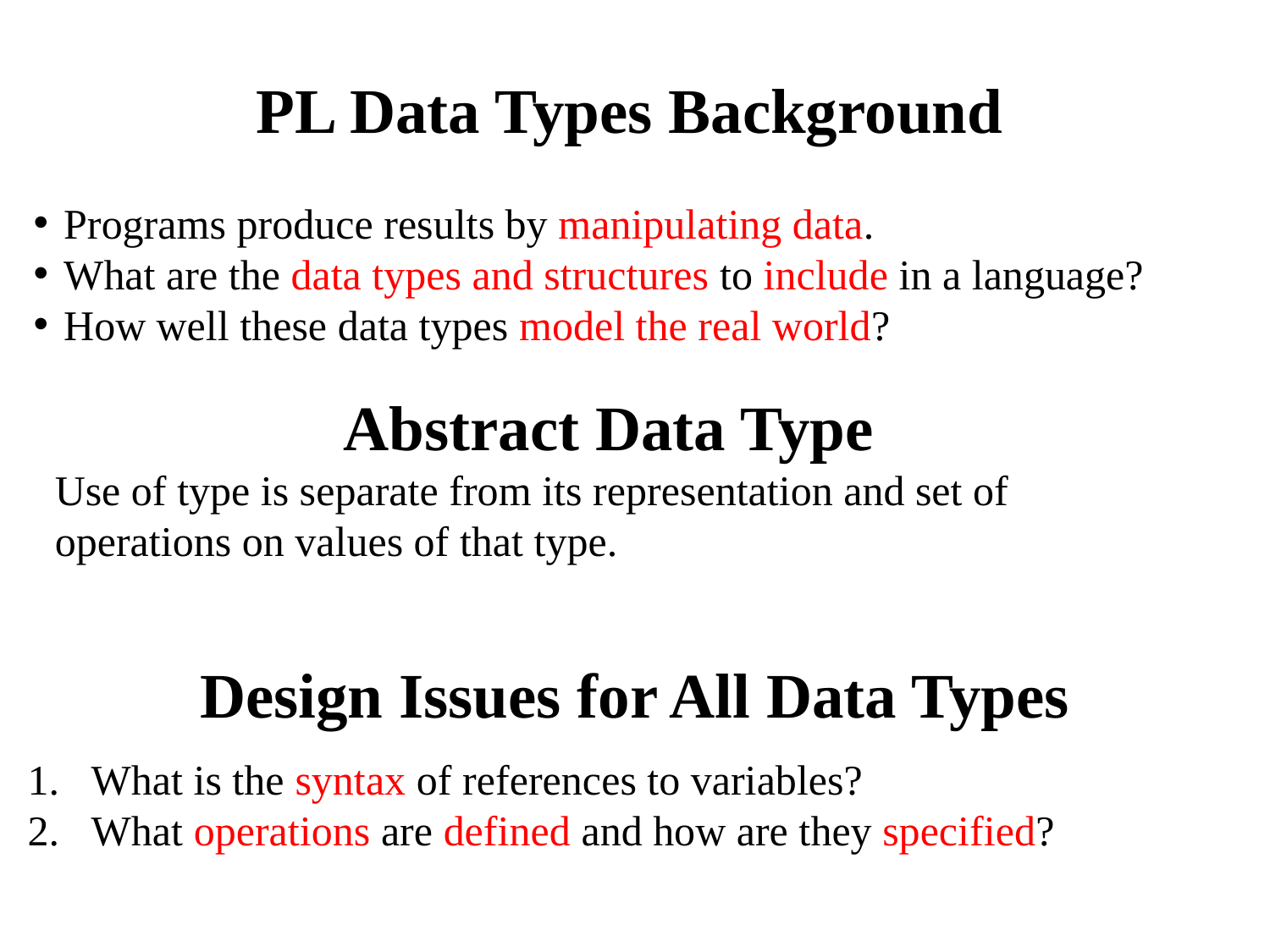

PL Data Types Background

Programs produce results by manipulating data.
What are the data types and structures to include in a language?
How well these data types model the real world?

Abstract Data Type
Use of type is separate from its representation and set of operations on values of that type.
# Design Issues for All Data Types
What is the syntax of references to variables?
What operations are defined and how are they specified?